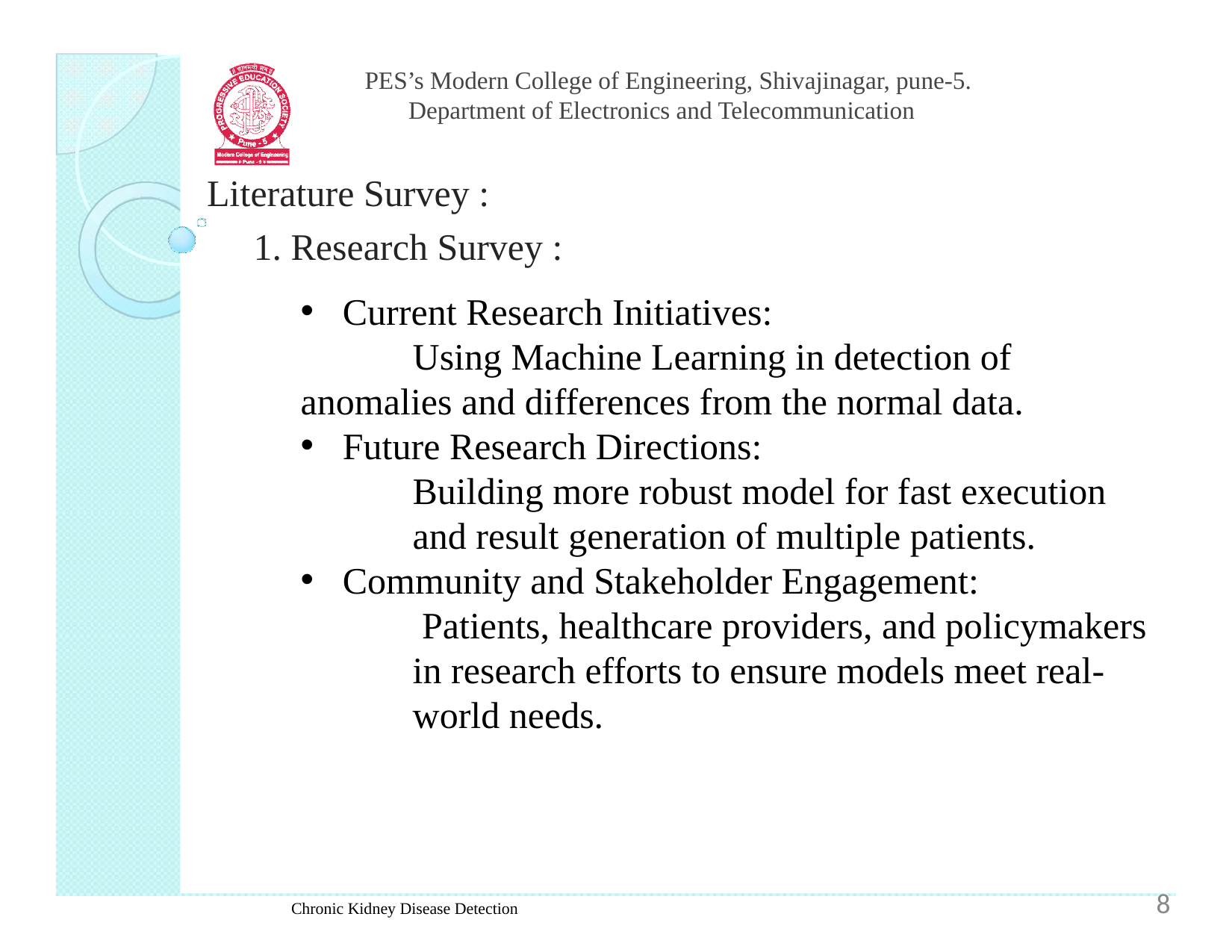

PES’s Modern College of Engineering, Shivajinagar, pune-5.
Department of Electronics and Telecommunication

Literature Survey :
     1. Research Survey :
Current Research Initiatives:
	Using Machine Learning in detection of 	anomalies and differences from the normal data.
Future Research Directions:
	Building more robust model for fast execution
	and result generation of multiple patients.
Community and Stakeholder Engagement:
	 Patients, healthcare providers, and policymakers 	in research efforts to ensure models meet real-	world needs.
8
Chronic Kidney Disease Detection